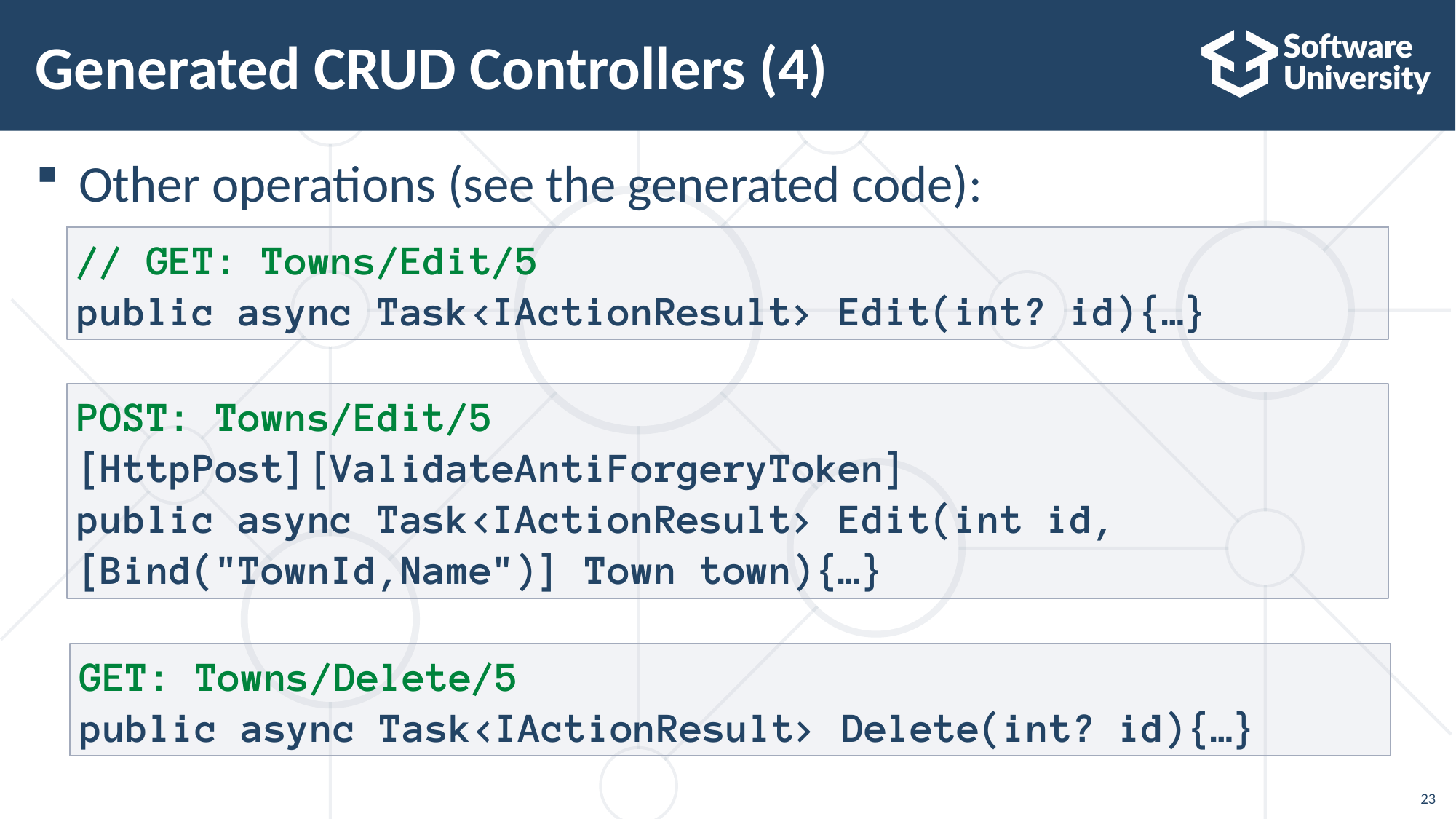

# Generated CRUD Controllers (4)
Other operations (see the generated code):

// GET: Towns/Edit/5
public async Task<IActionResult> Edit(int? id){…}
POST: Towns/Edit/5
[HttpPost][ValidateAntiForgeryToken]
public async Task<IActionResult> Edit(int id, [Bind("TownId,Name")] Town town){…}
GET: Towns/Delete/5
public async Task<IActionResult> Delete(int? id){…}
23